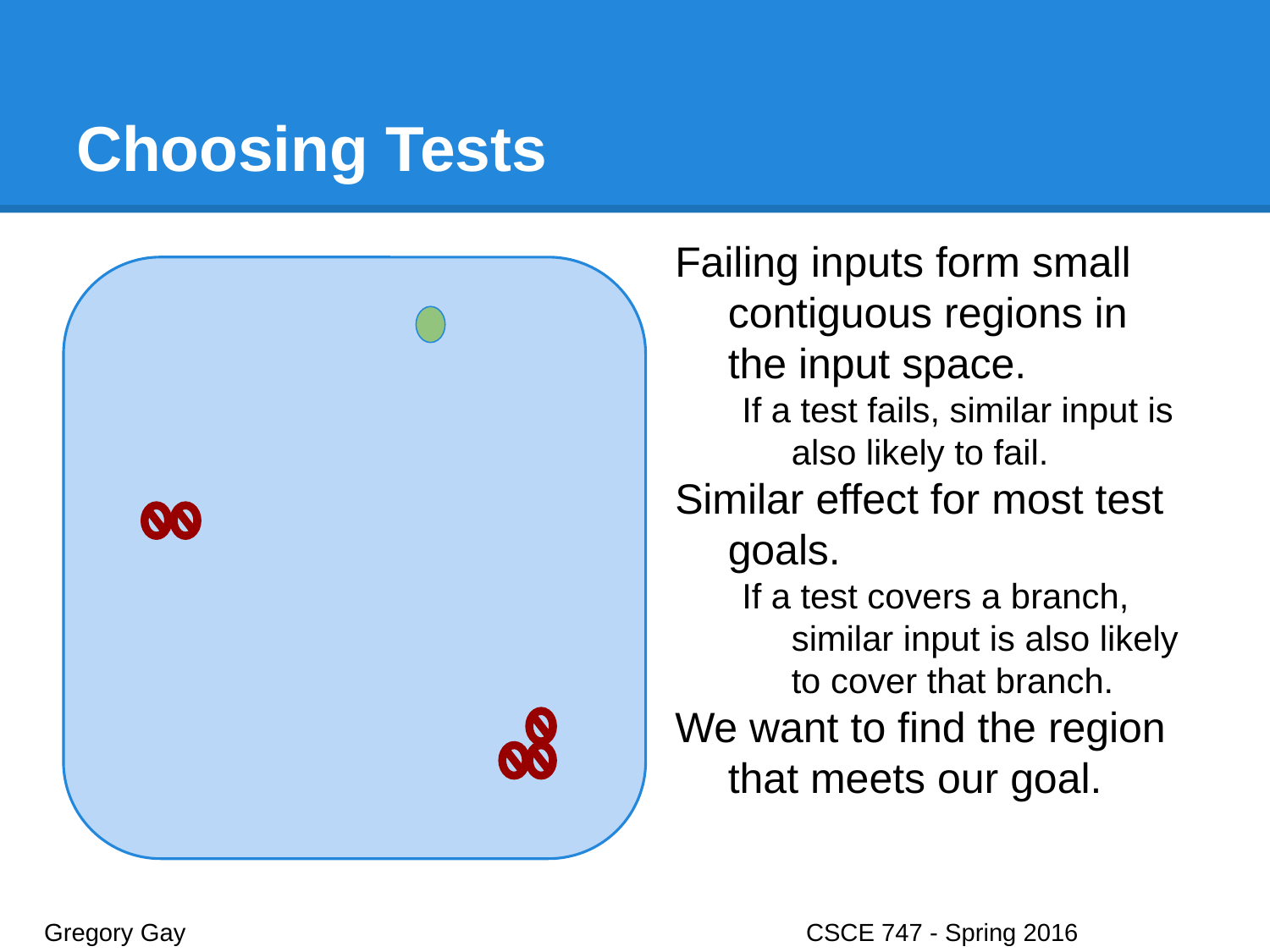

# Choosing Tests
Failing inputs form small contiguous regions in the input space.
If a test fails, similar input is also likely to fail.
Similar effect for most test goals.
If a test covers a branch, similar input is also likely to cover that branch.
We want to find the region that meets our goal.

Gregory Gay					CSCE 747 - Spring 2016							16